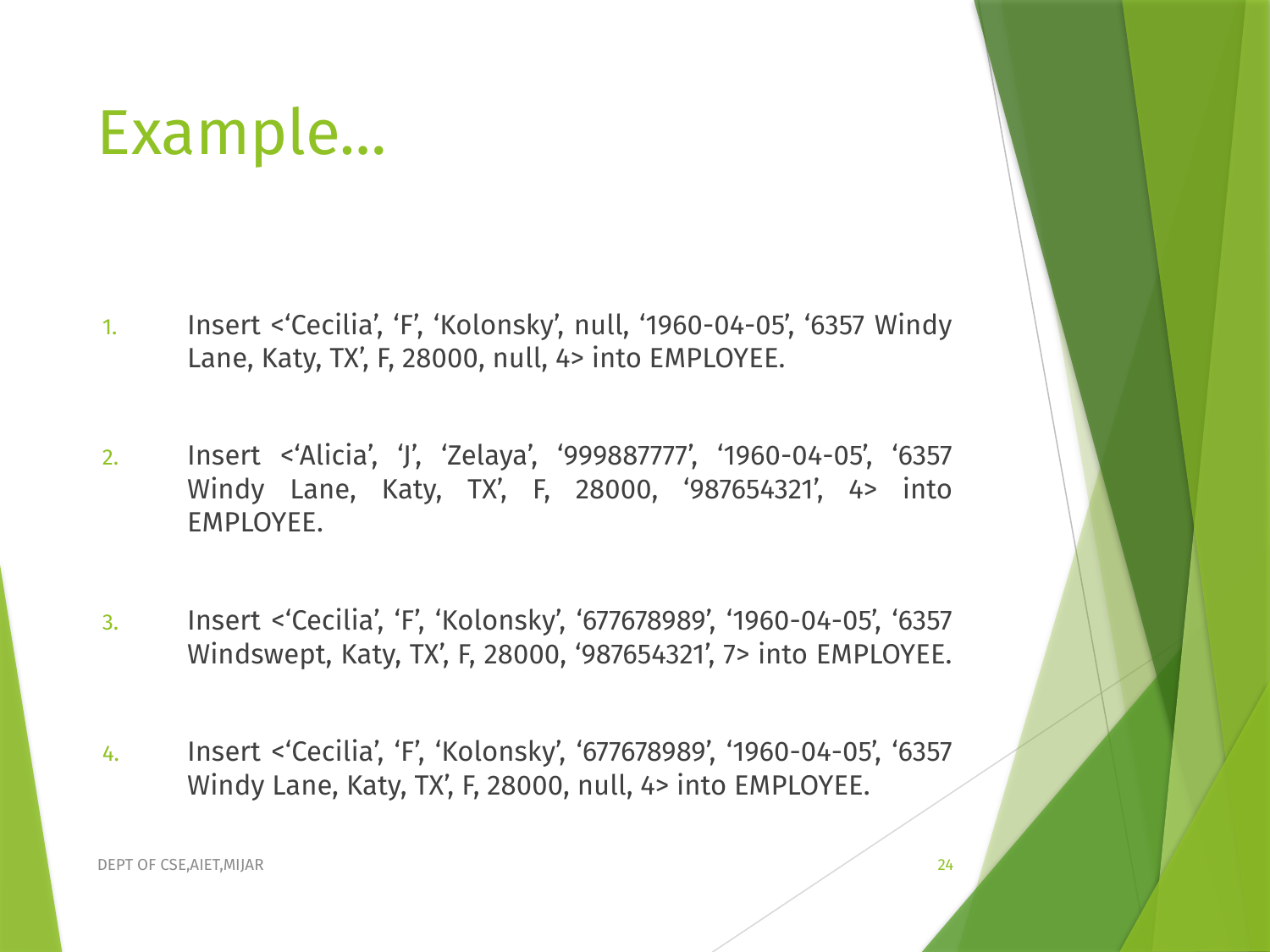

# Example…
Insert <‘Cecilia’, ‘F’, ‘Kolonsky’, null, ‘1960-04-05’, ‘6357 Windy Lane, Katy, TX’, F, 28000, null, 4> into EMPLOYEE.

Insert <‘Alicia’, ‘J’, ‘Zelaya’, ‘999887777’, ‘1960-04-05’, ‘6357 Windy Lane, Katy, TX’, F, 28000, ‘987654321’, 4> into EMPLOYEE.

Insert <‘Cecilia’, ‘F’, ‘Kolonsky’, ‘677678989’, ‘1960-04-05’, ‘6357 Windswept, Katy, TX’, F, 28000, ‘987654321’, 7> into EMPLOYEE.

Insert <‘Cecilia’, ‘F’, ‘Kolonsky’, ‘677678989’, ‘1960-04-05’, ‘6357 Windy Lane, Katy, TX’, F, 28000, null, 4> into EMPLOYEE.

DEPT OF CSE,AIET,MIJAR
24